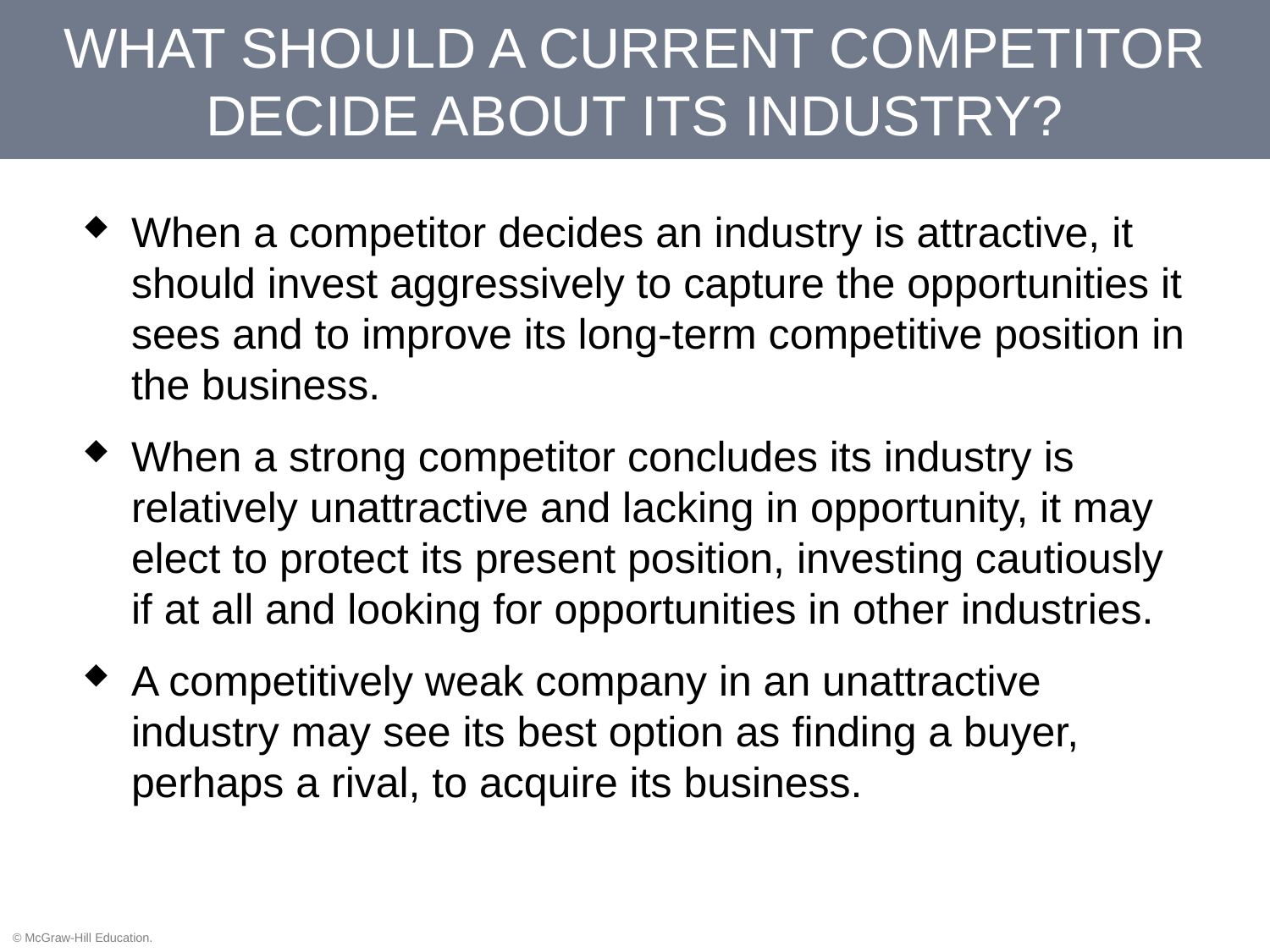

# WHAT SHOULD A CURRENT COMPETITOR DECIDE ABOUT ITS INDUSTRY?
When a competitor decides an industry is attractive, it should invest aggressively to capture the opportunities it sees and to improve its long-term competitive position in the business.
When a strong competitor concludes its industry is relatively unattractive and lacking in opportunity, it may elect to protect its present position, investing cautiously if at all and looking for opportunities in other industries.
A competitively weak company in an unattractive industry may see its best option as finding a buyer, perhaps a rival, to acquire its business.